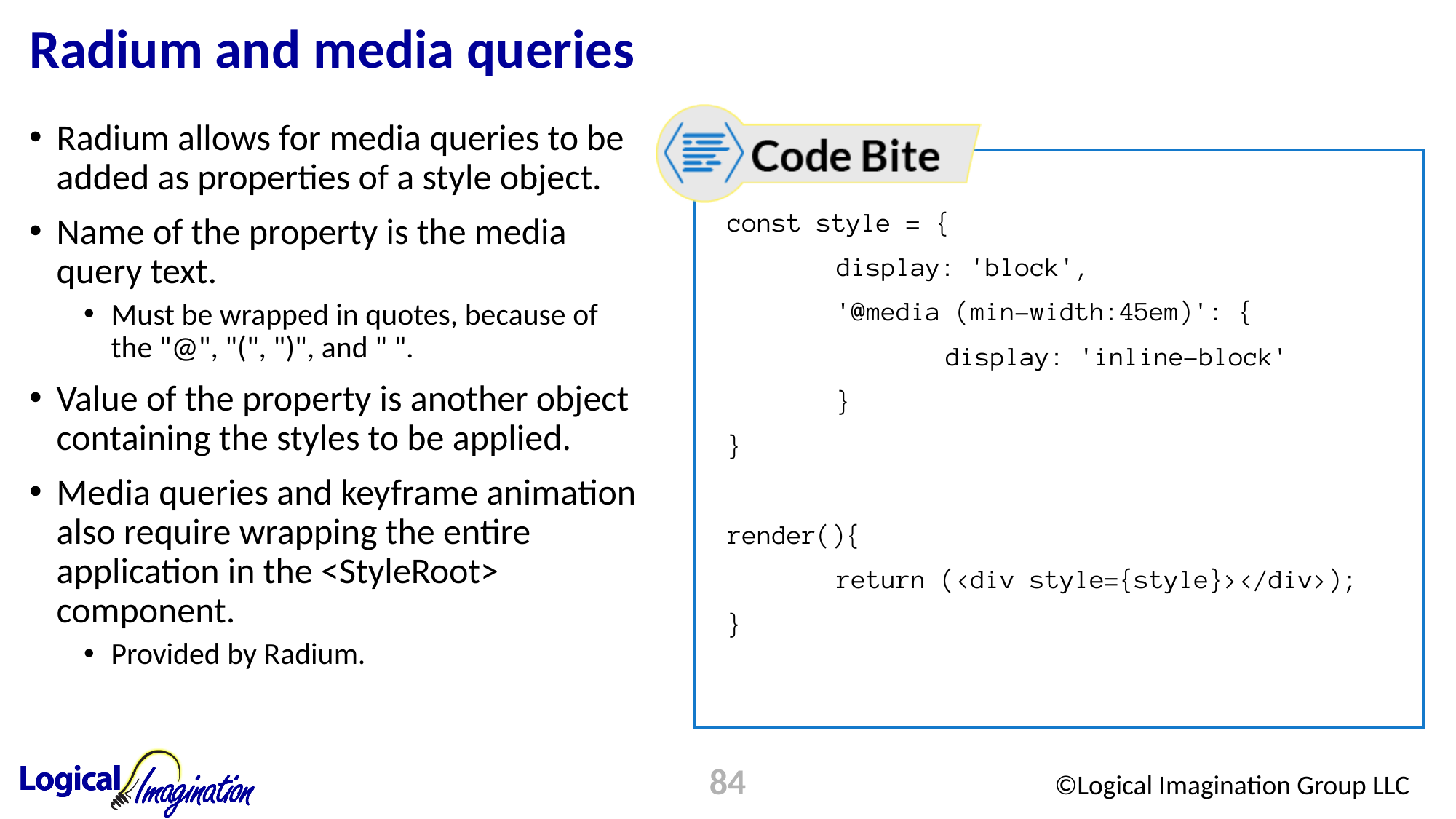

# Radium and media queries
Radium allows for media queries to be added as properties of a style object.
Name of the property is the media query text.
Must be wrapped in quotes, because of the "@", "(", ")", and " ".
Value of the property is another object containing the styles to be applied.
Media queries and keyframe animation also require wrapping the entire application in the <StyleRoot> component.
Provided by Radium.
const style = {
	display: 'block',
	'@media (min-width:45em)': {
		display: 'inline-block'
	}
}

render(){
	return (<div style={style}></div>);
}

84